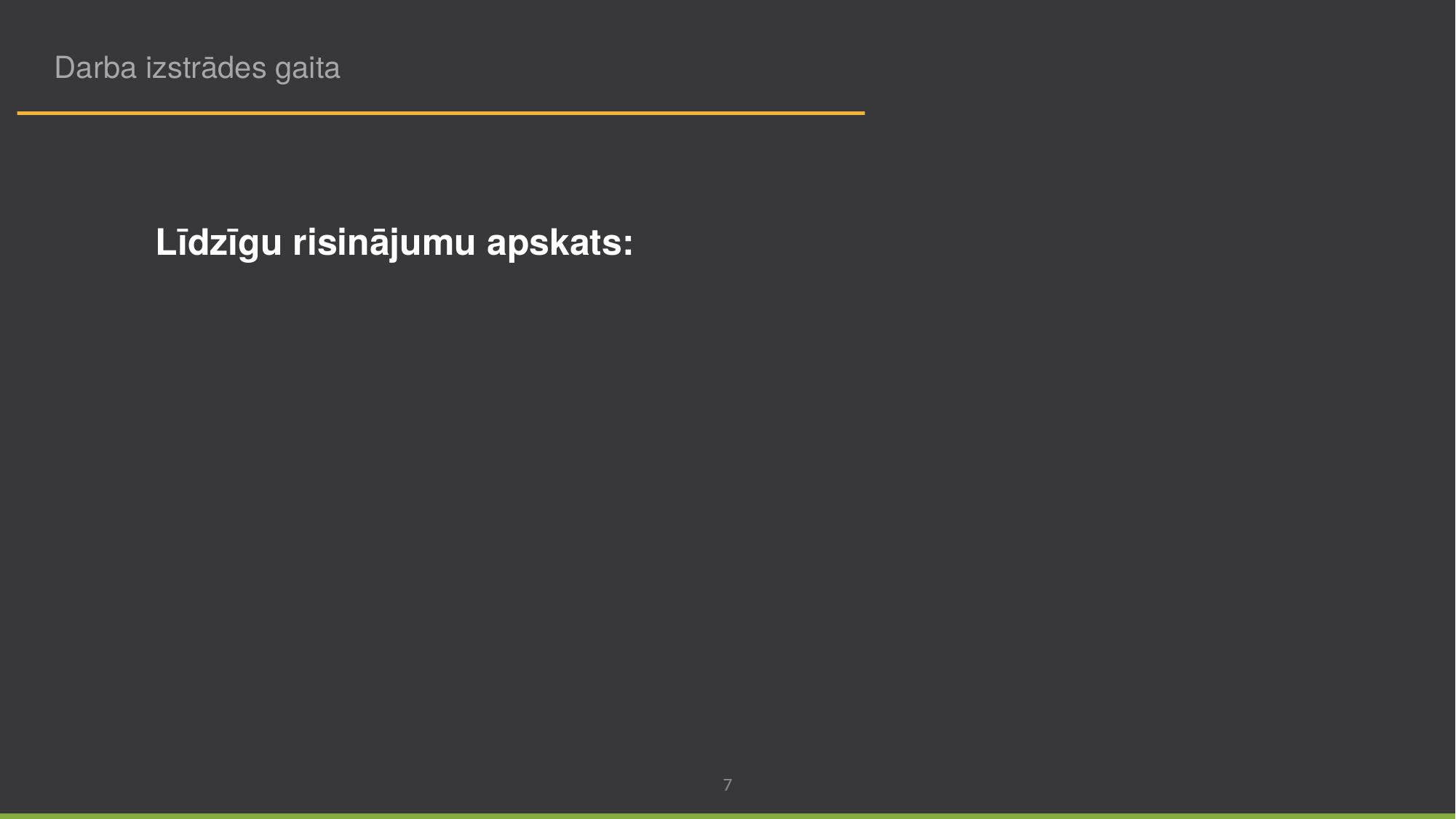

Darba izstrādes gaita

Līdzīgu risinājumu apskats:
7
7